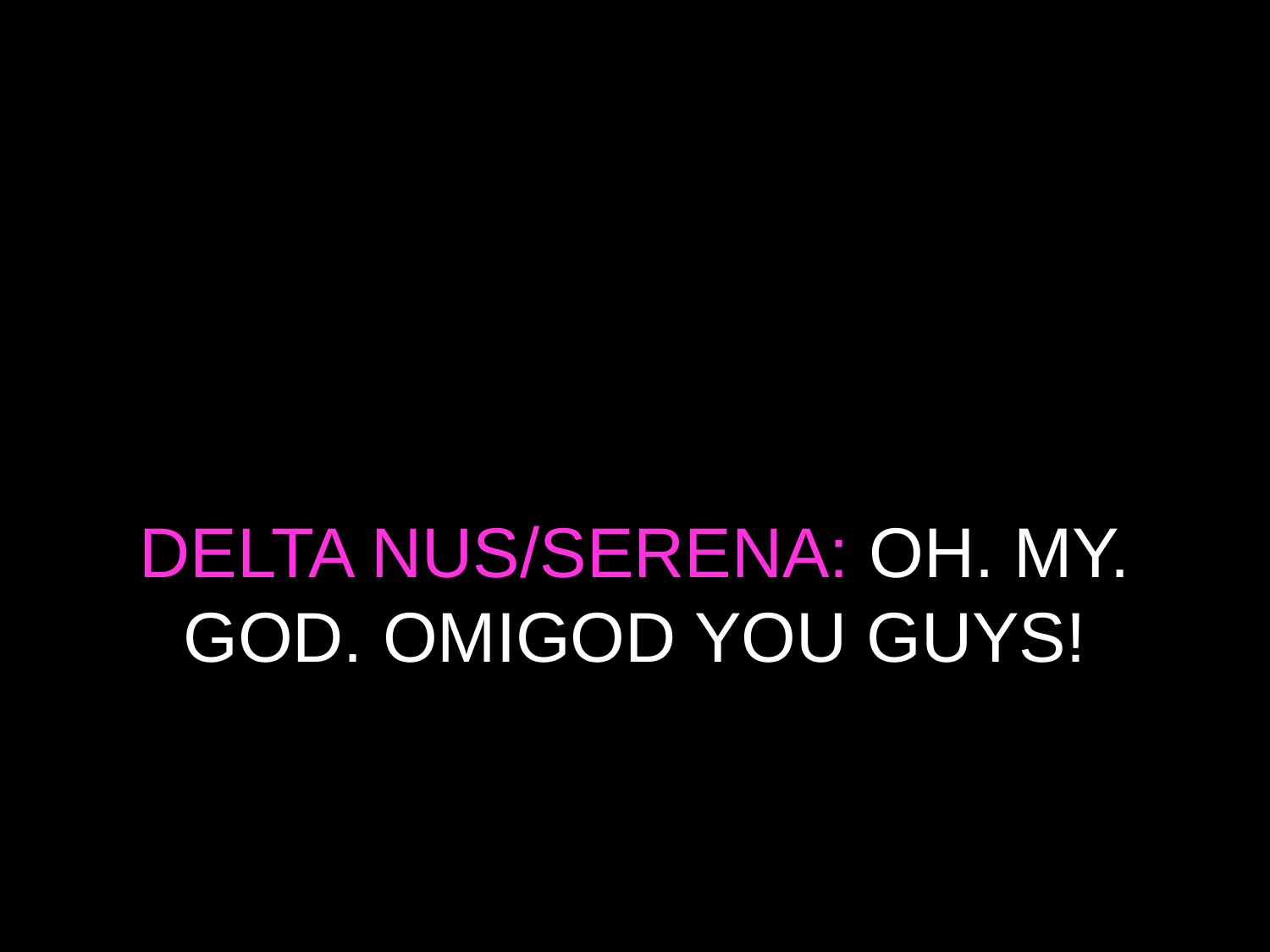

# DELTA NUS/SERENA: OH. MY. GOD. OMIGOD YOU GUYS!